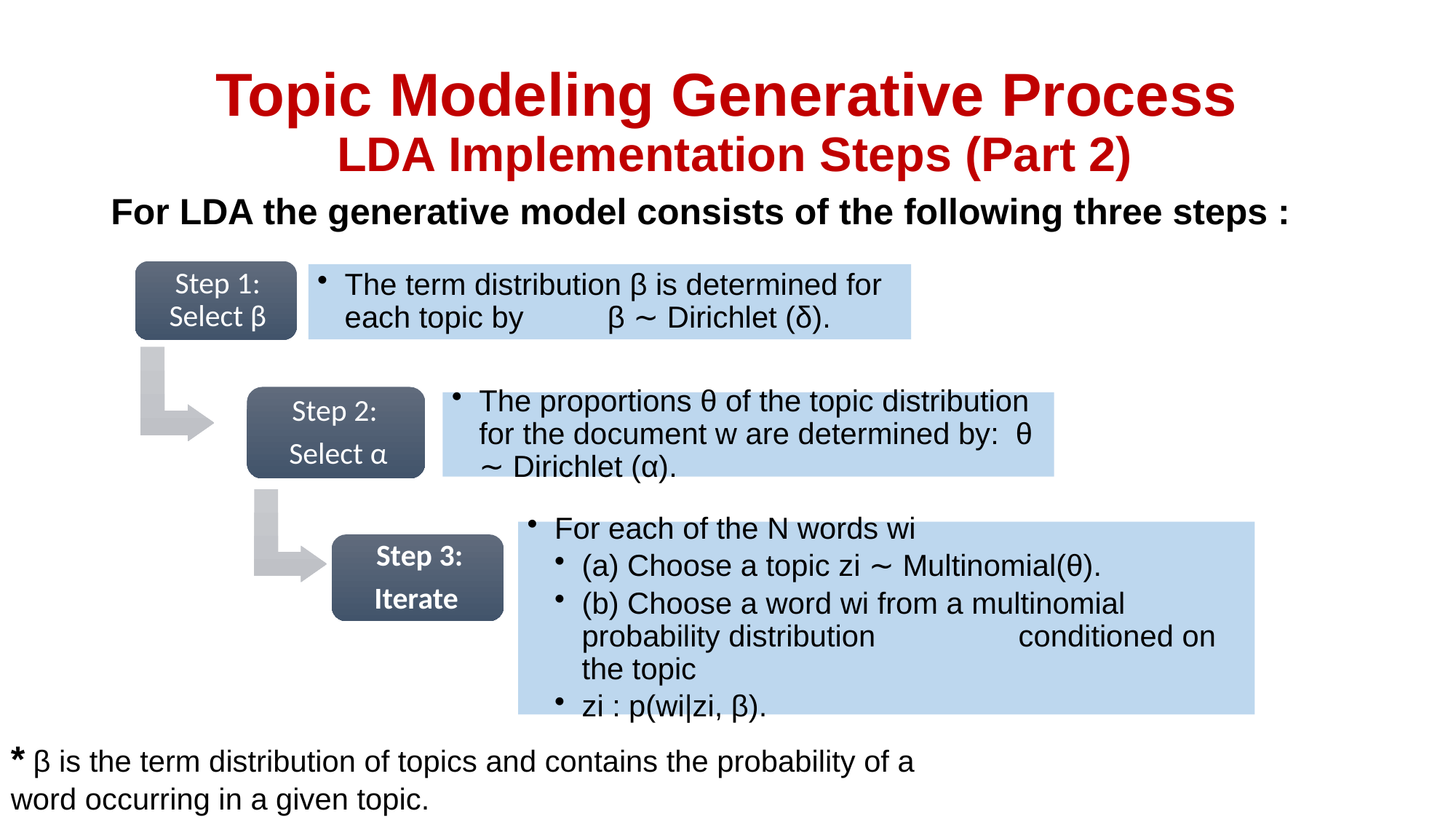

# Topic Modeling Generative Process LDA Implementation Steps (Part 2)
Step 1: Select β
The term distribution β is determined for each topic by          β ∼ Dirichlet (δ).
Step 2:
Select α
The proportions θ of the topic distribution for the document w are determined by:  θ ∼ Dirichlet (α).
Step 3:
Iterate
For each of the N words wi
(a) Choose a topic zi ∼ Multinomial(θ).
(b) Choose a word wi from a multinomial probability distribution       	conditioned on the topic
zi : p(wi|zi, β).
For LDA the generative model consists of the following three steps :
* β is the term distribution of topics and contains the probability of a word occurring in a given topic.
* The process is purely based on frequency and co-occurrence of words